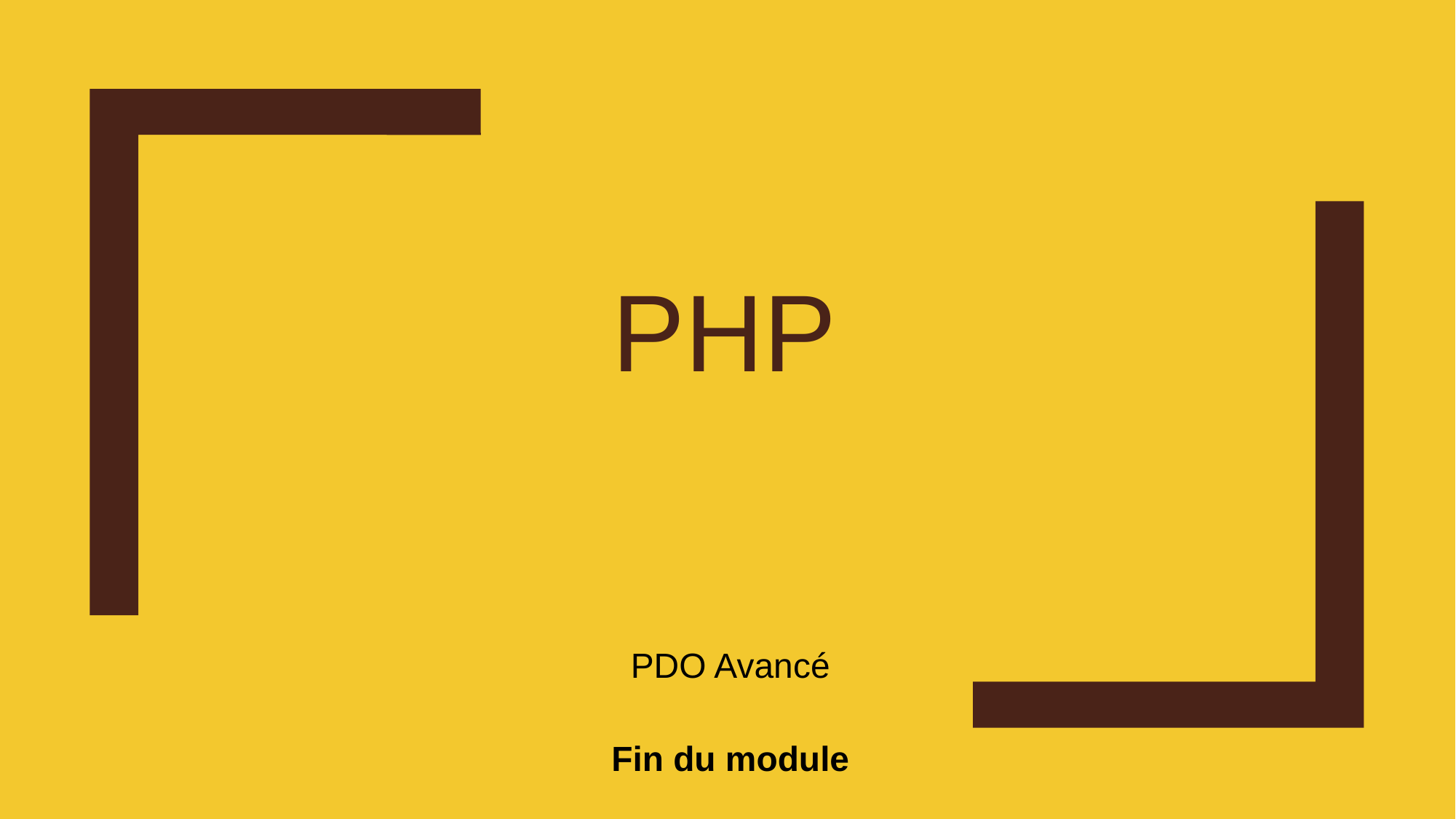

# PHP
PDO Avancé

Fin du module